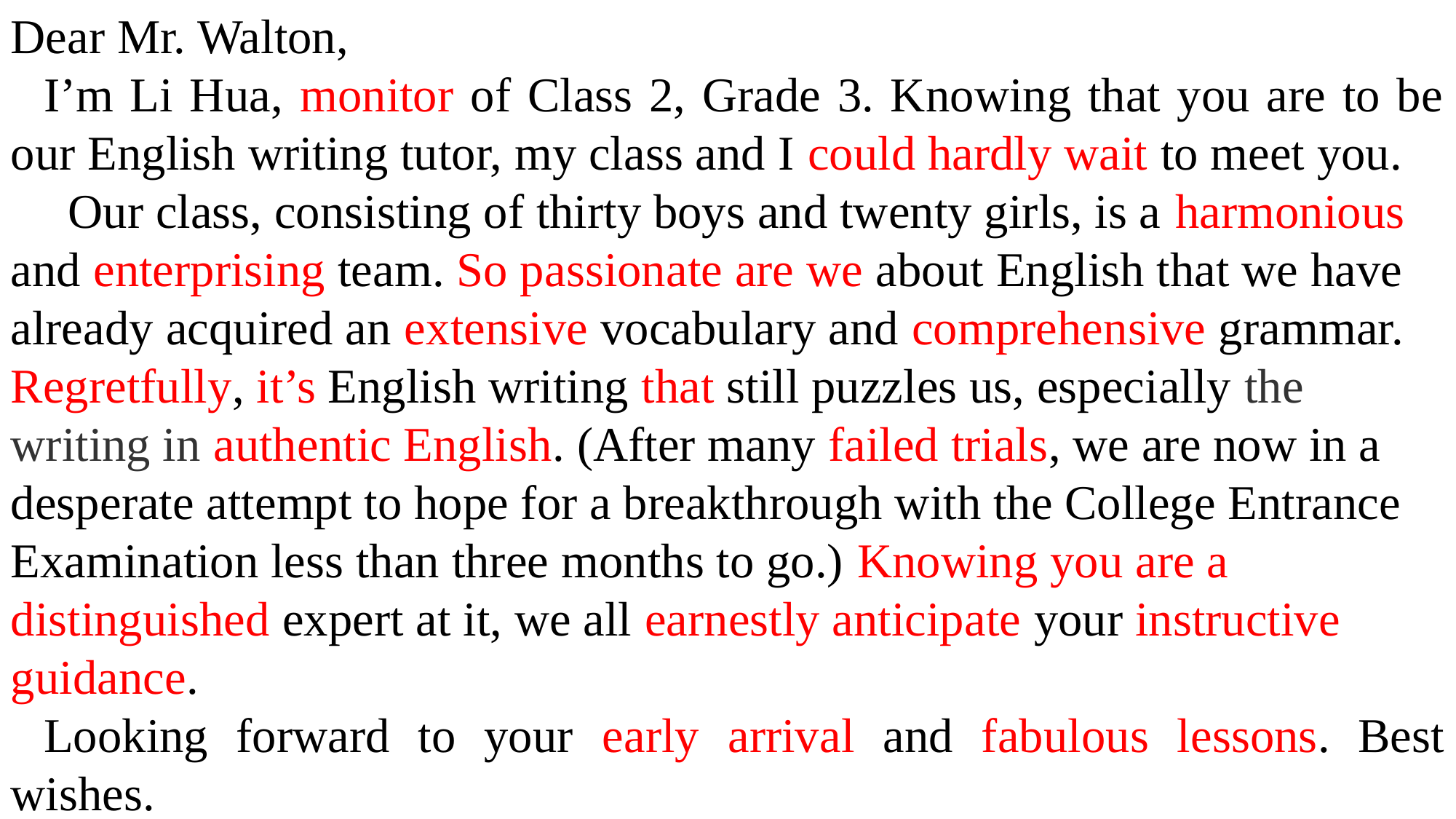

Dear Mr. Walton,
I’m Li Hua, monitor of Class 2, Grade 3. Knowing that you are to be our English writing tutor, my class and I could hardly wait to meet you.
  Our class, consisting of thirty boys and twenty girls, is a harmonious and enterprising team. So passionate are we about English that we have already acquired an extensive vocabulary and comprehensive grammar. Regretfully, it’s English writing that still puzzles us, especially the writing in authentic English. (After many failed trials, we are now in a desperate attempt to hope for a breakthrough with the College Entrance Examination less than three months to go.) Knowing you are a distinguished expert at it, we all earnestly anticipate your instructive guidance.
Looking forward to your early arrival and fabulous lessons. Best wishes.